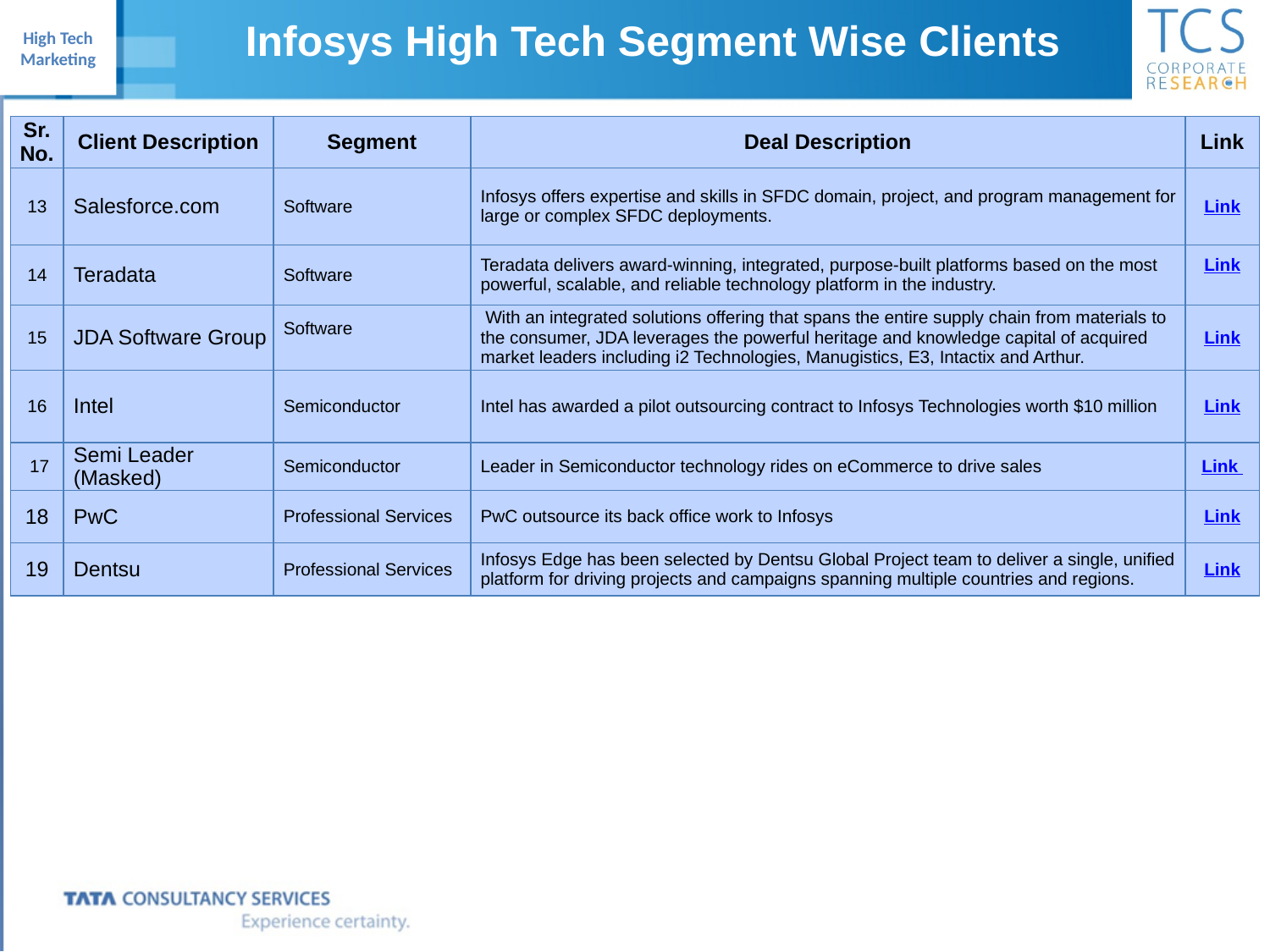

Infosys High Tech Segment Wise Clients
| Sr. No. | Client Description | Segment | Deal Description | Link |
| --- | --- | --- | --- | --- |
| 13 | Salesforce.com | Software | Infosys offers expertise and skills in SFDC domain, project, and program management for large or complex SFDC deployments. | Link |
| 14 | Teradata | Software | Teradata delivers award-winning, integrated, purpose-built platforms based on the most powerful, scalable, and reliable technology platform in the industry. | Link |
| 15 | JDA Software Group | Software | With an integrated solutions offering that spans the entire supply chain from materials to the consumer, JDA leverages the powerful heritage and knowledge capital of acquired market leaders including i2 Technologies, Manugistics, E3, Intactix and Arthur. | Link |
| 16 | Intel | Semiconductor | Intel has awarded a pilot outsourcing contract to Infosys Technologies worth $10 million | Link |
| 17 | Semi Leader (Masked) | Semiconductor | Leader in Semiconductor technology rides on eCommerce to drive sales | Link |
| 18 | PwC | Professional Services | PwC outsource its back office work to Infosys | Link |
| 19 | Dentsu | Professional Services | Infosys Edge has been selected by Dentsu Global Project team to deliver a single, unified platform for driving projects and campaigns spanning multiple countries and regions. | Link |